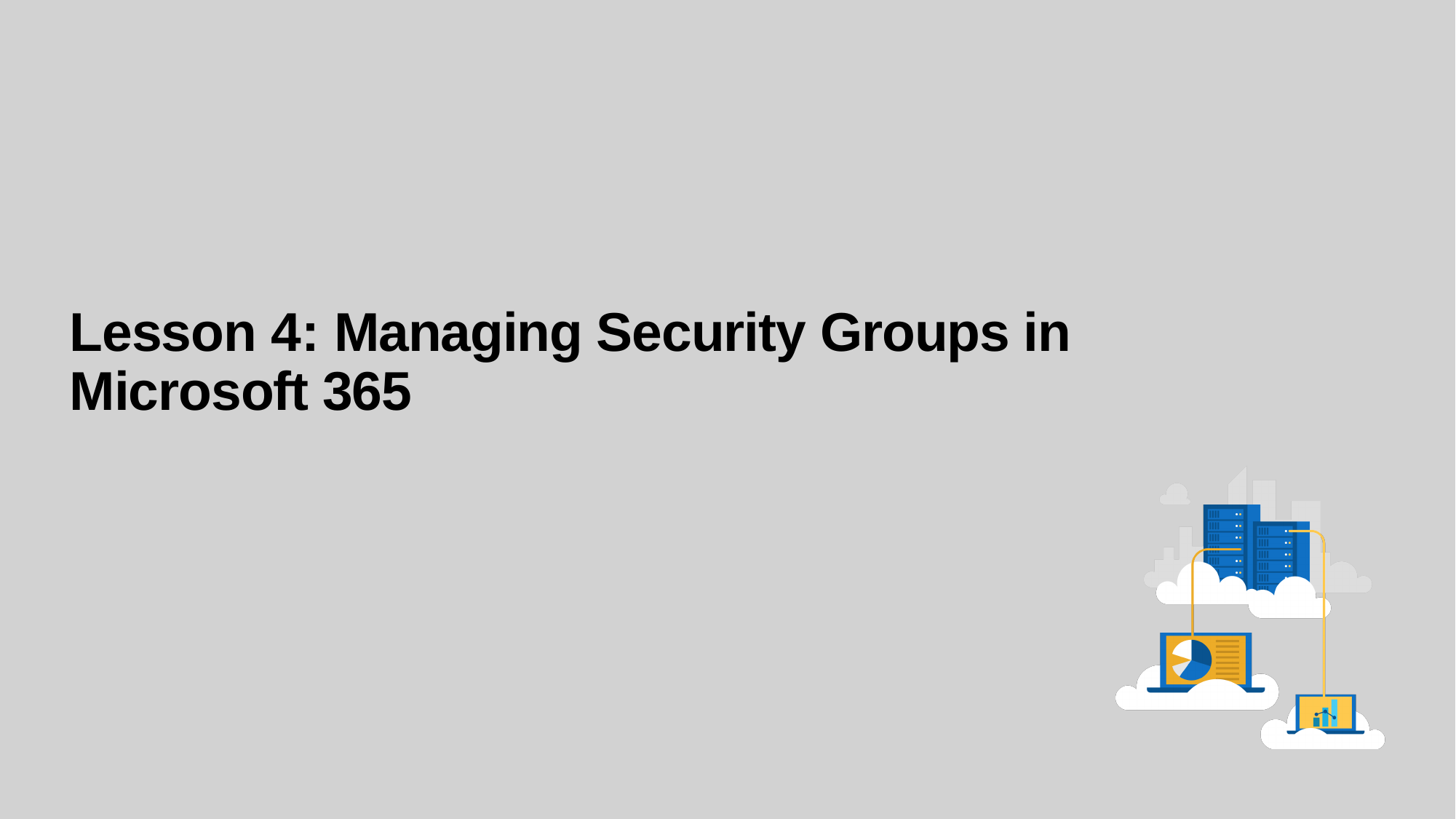

# Lesson 4: Managing Security Groups in Microsoft 365